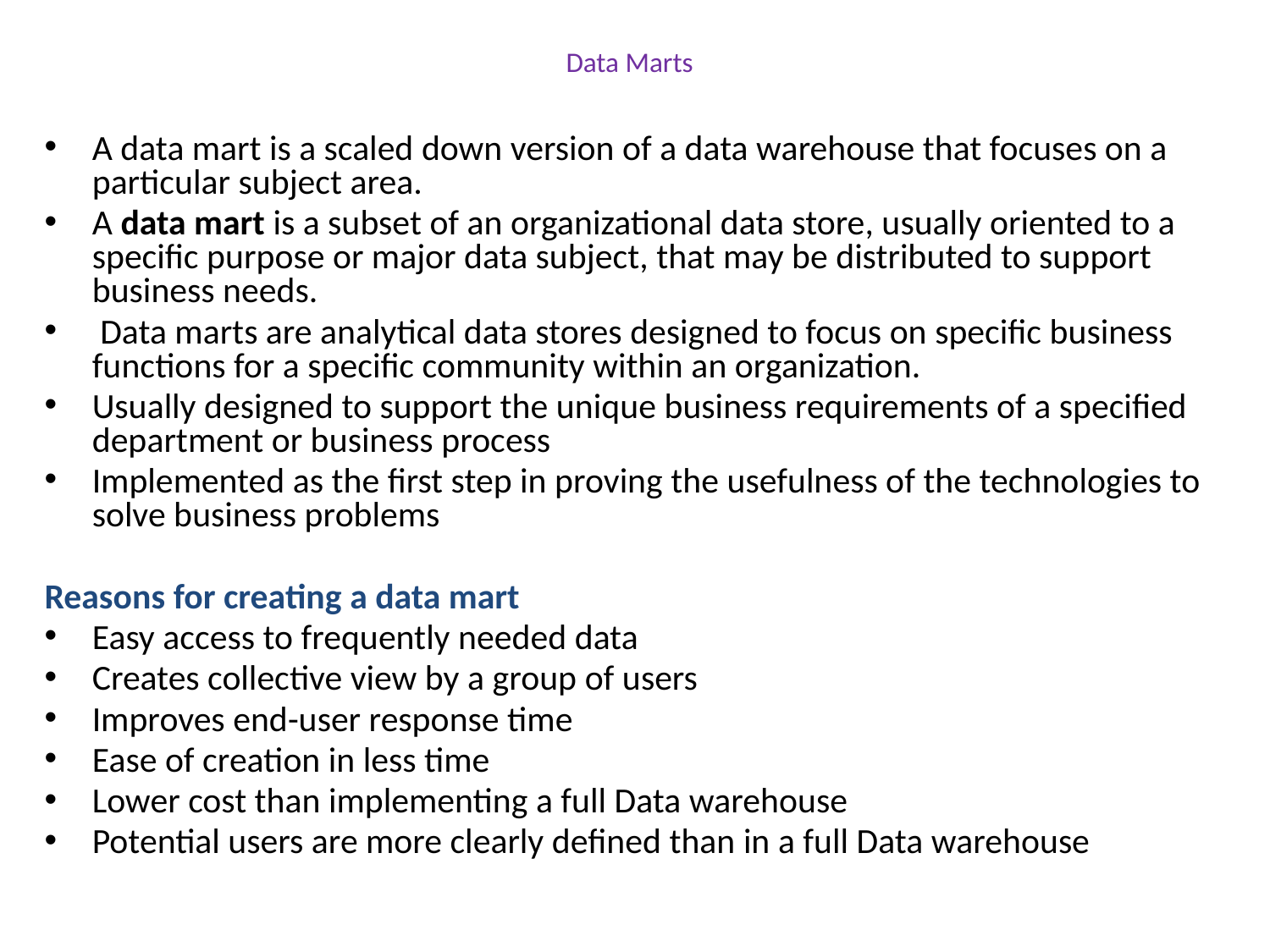

# Data Marts
A data mart is a scaled down version of a data warehouse that focuses on a particular subject area.
A data mart is a subset of an organizational data store, usually oriented to a specific purpose or major data subject, that may be distributed to support business needs.
 Data marts are analytical data stores designed to focus on specific business functions for a specific community within an organization.
Usually designed to support the unique business requirements of a specified department or business process
Implemented as the first step in proving the usefulness of the technologies to solve business problems

Reasons for creating a data mart
Easy access to frequently needed data
Creates collective view by a group of users
Improves end-user response time
Ease of creation in less time
Lower cost than implementing a full Data warehouse
Potential users are more clearly defined than in a full Data warehouse